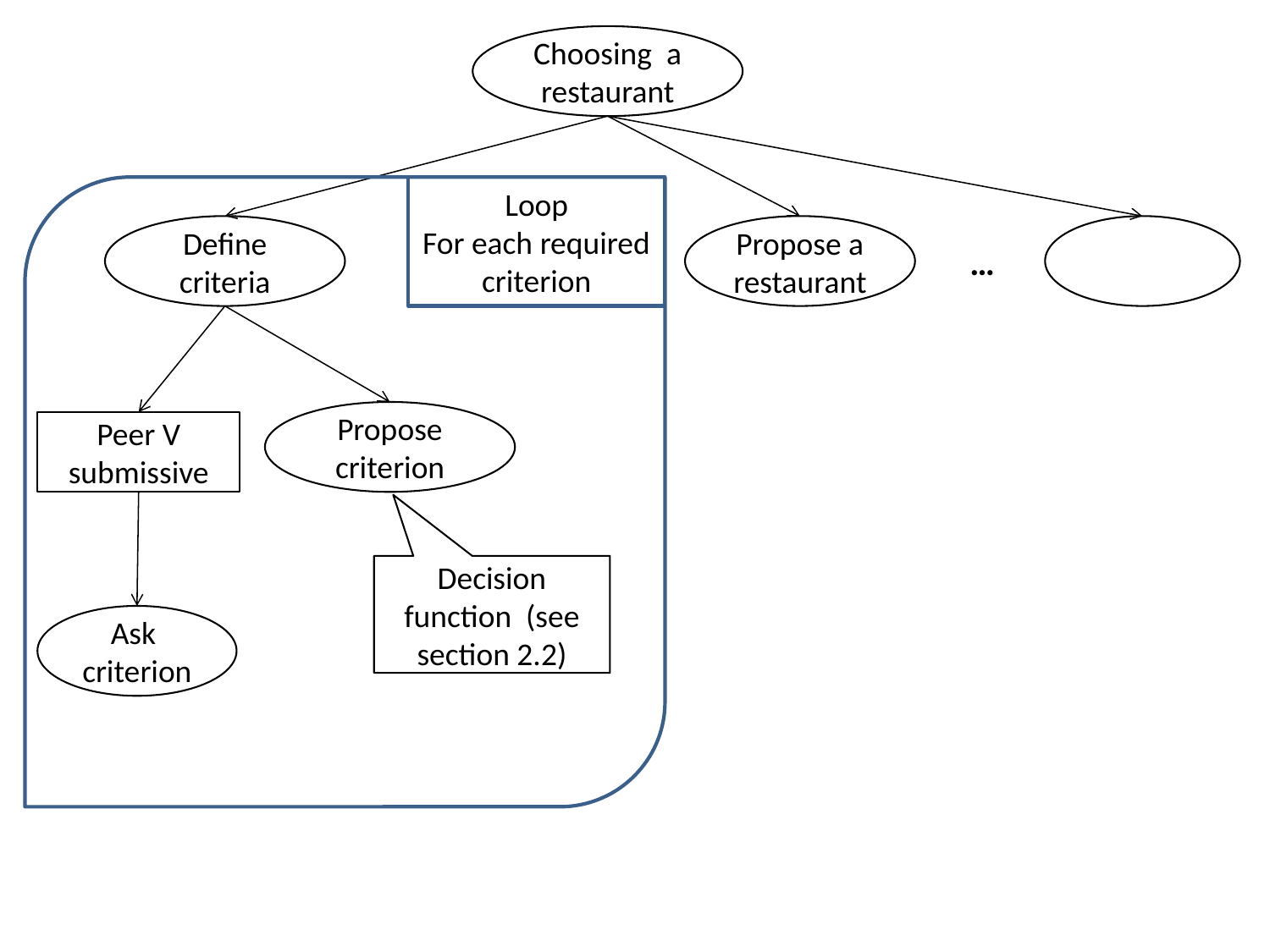

Choosing  a restaurant

Loop
For each required criterion
Define criteria
Propose a restaurant

…
Propose criterion
Peer V submissive
Decision function  (see section 2.2)
Ask
criterion